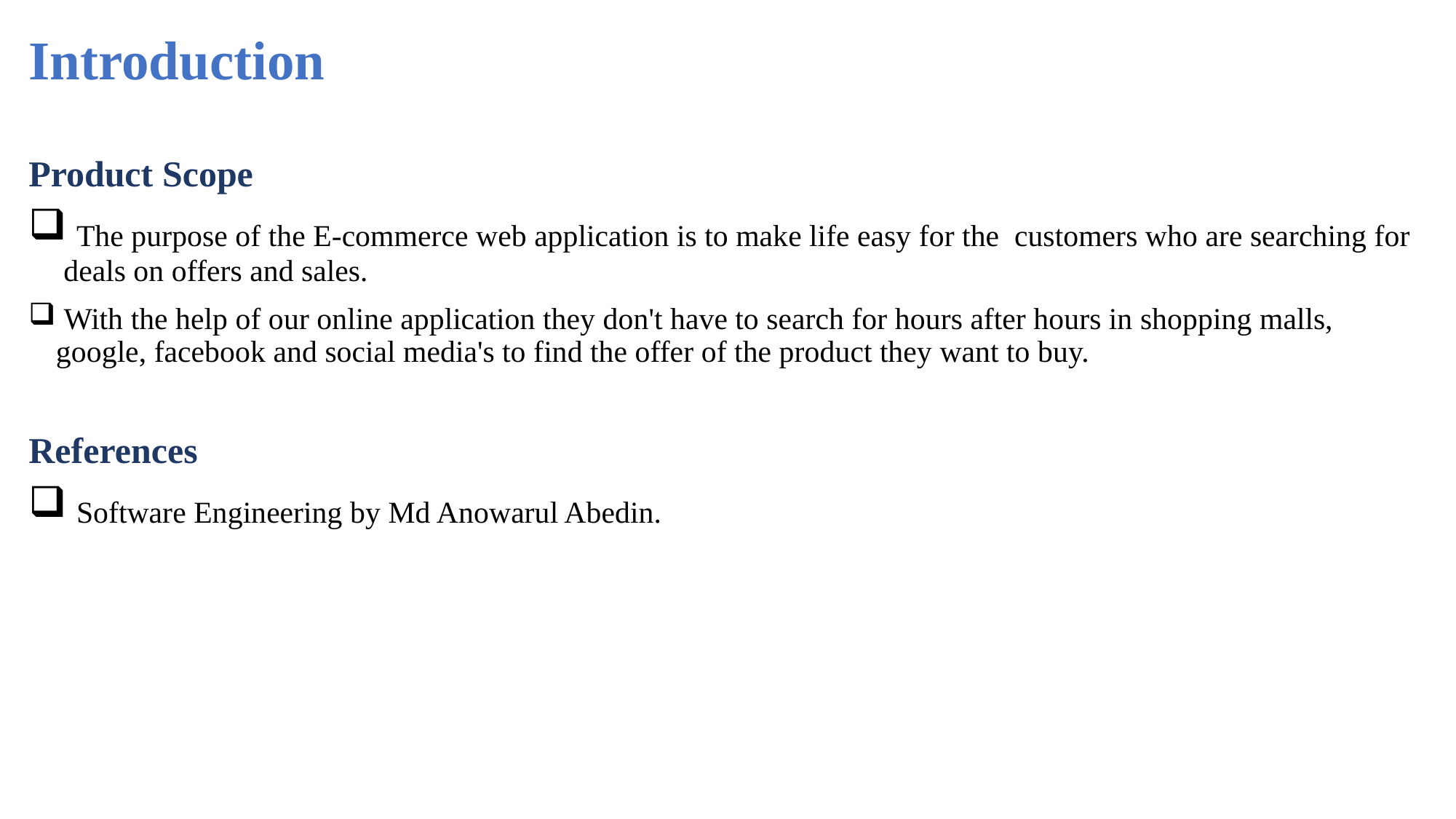

# Introduction
Product Scope
 The purpose of the E-commerce web application is to make life easy for the  customers who are searching for  deals on offers and sales.
 With the help of our online application they don't have to search for hours after hours in shopping malls,   google, facebook and social media's to find the offer of the product they want to buy.

References
 Software Engineering by Md Anowarul Abedin.